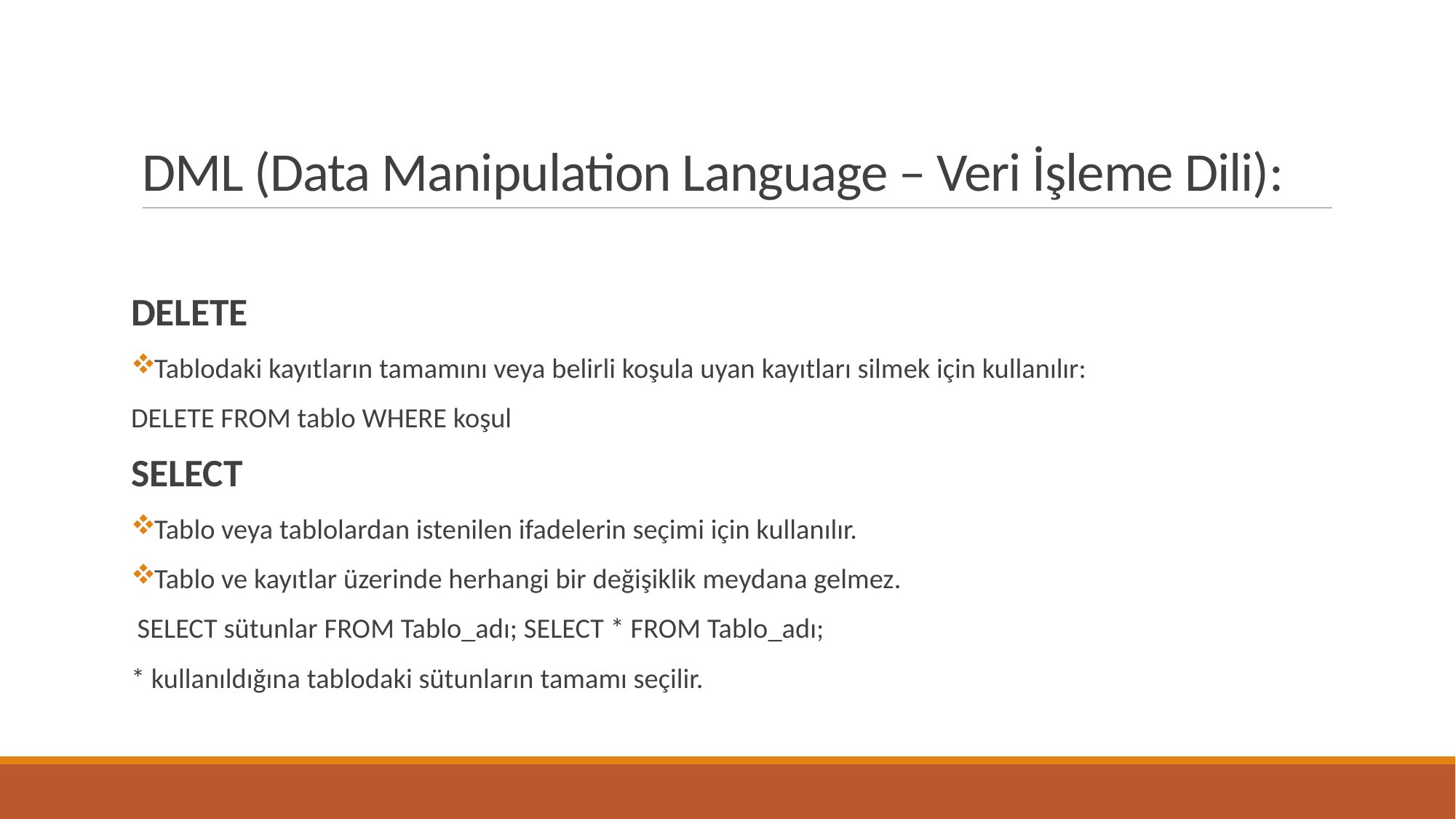

# DML (Data Manipulation Language – Veri İşleme Dili):

DELETE
Tablodaki kayıtların tamamını veya belirli koşula uyan kayıtları silmek için kullanılır:
DELETE FROM tablo WHERE koşul
SELECT
Tablo veya tablolardan istenilen ifadelerin seçimi için kullanılır.
Tablo ve kayıtlar üzerinde herhangi bir değişiklik meydana gelmez.
 SELECT sütunlar FROM Tablo_adı; SELECT * FROM Tablo_adı;
* kullanıldığına tablodaki sütunların tamamı seçilir.